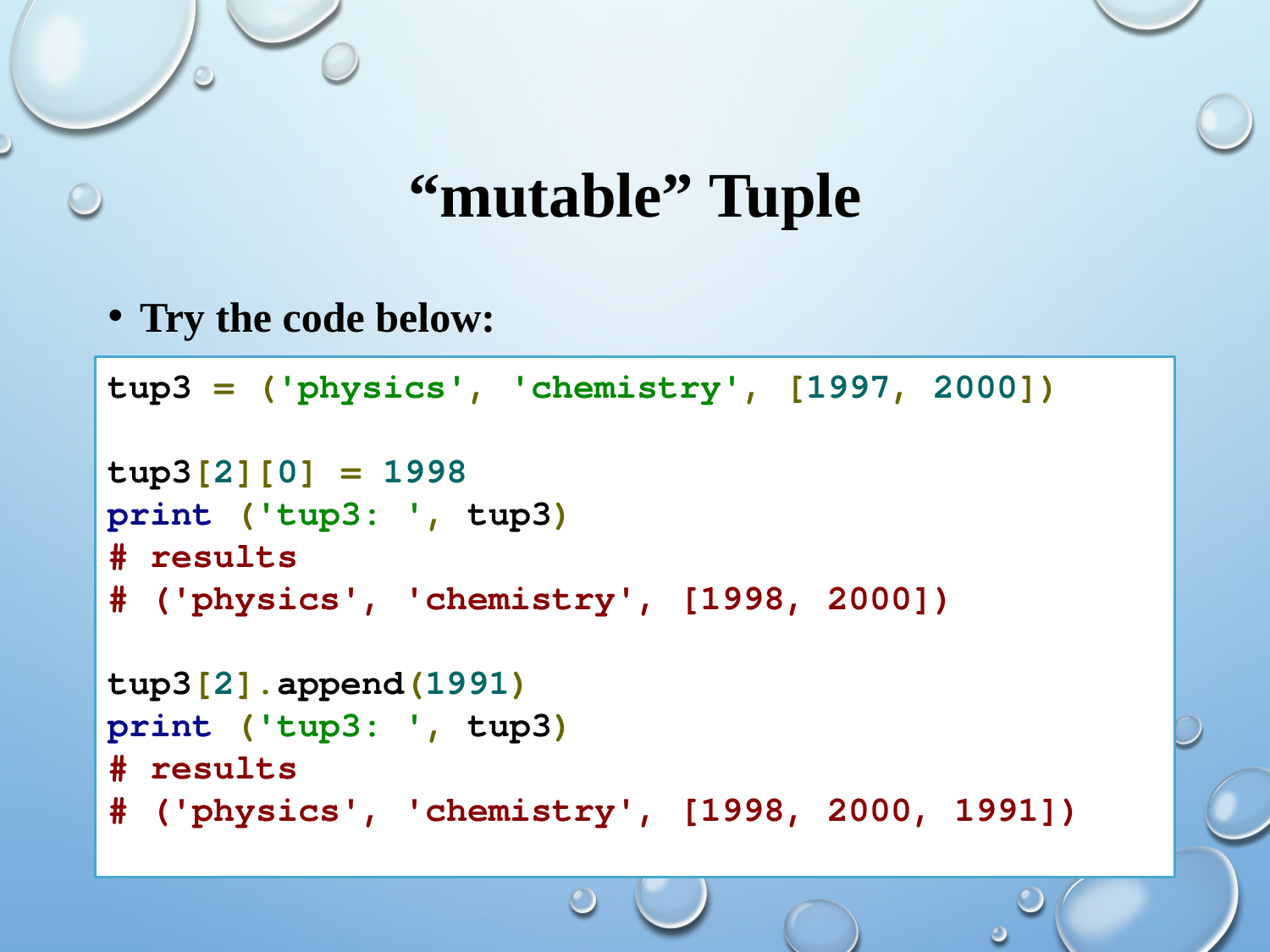

# “mutable” Tuple
Try the code below:
tup3 = ('physics', 'chemistry', [1997, 2000])

tup3[2][0] = 1998
print ('tup3: ', tup3)
# results
# ('physics', 'chemistry', [1998, 2000])

tup3[2].append(1991)
print ('tup3: ', tup3)
# results
# ('physics', 'chemistry', [1998, 2000, 1991])